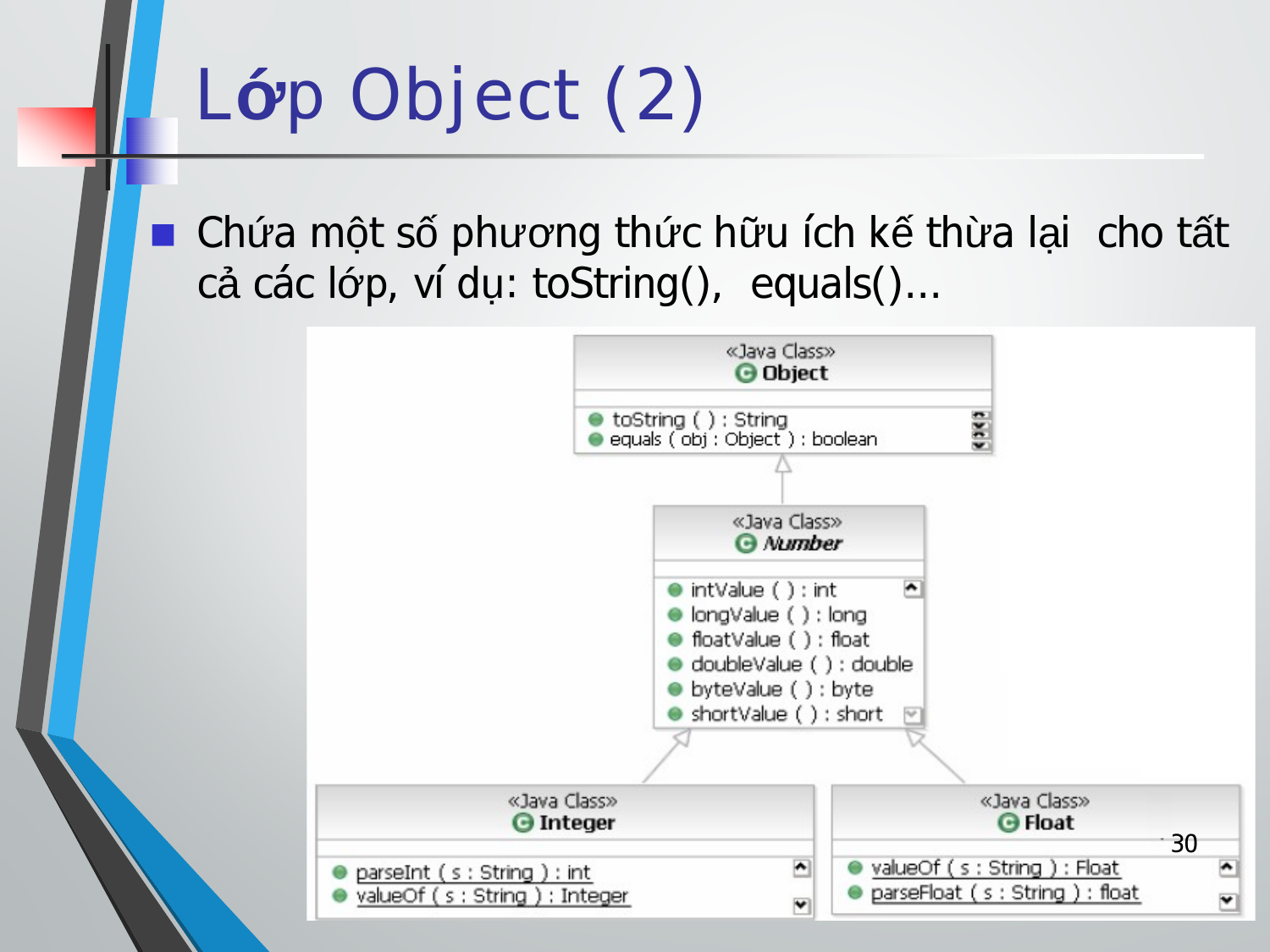

Lớp Object (2)
◼	Chứa một số phương thức hữu ích kế thừa lại  cho tất cả các lớp, ví dụ: toString(),  equals()...

30